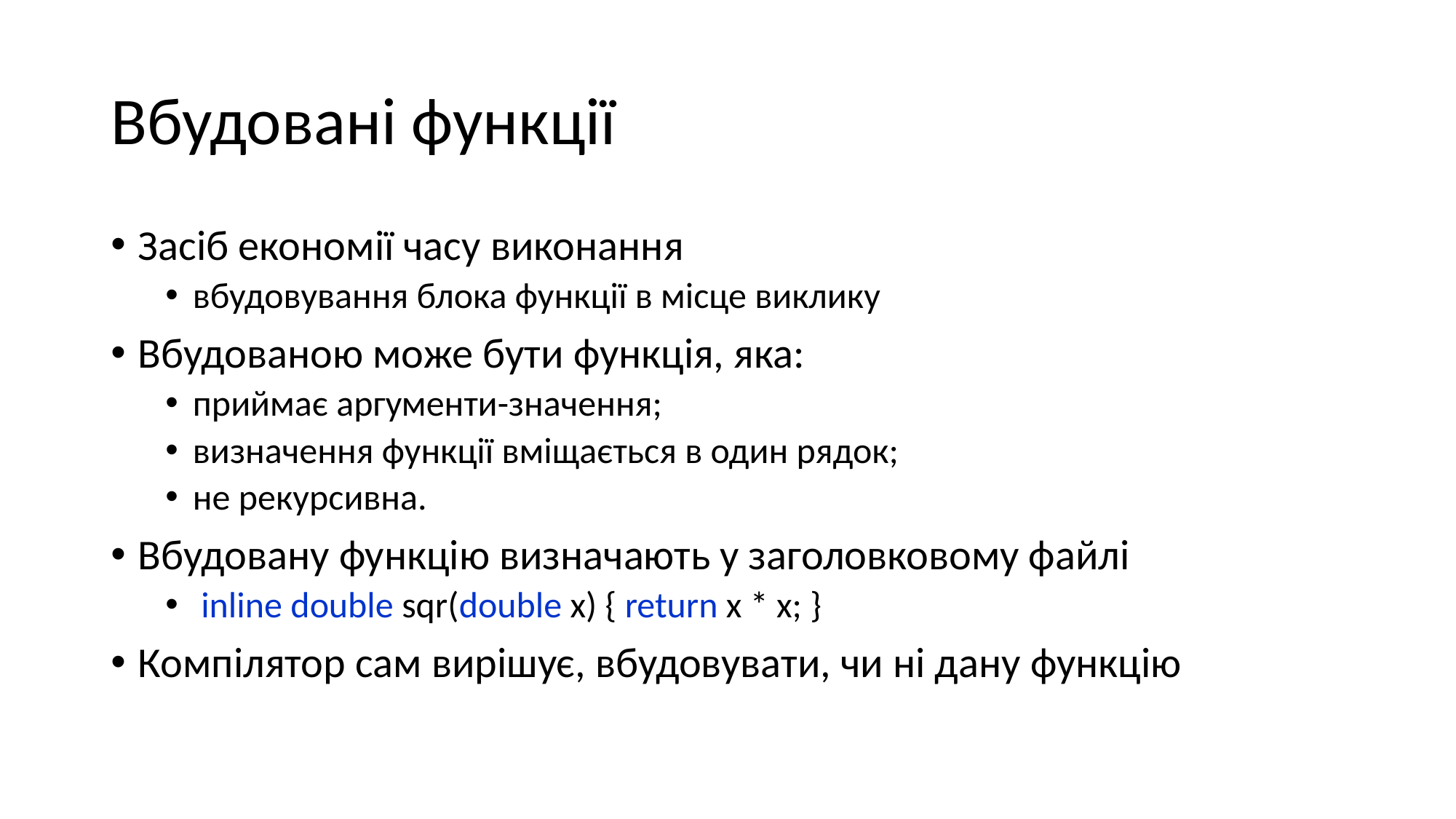

# Вбудовані функції
Засіб економії часу виконання
вбудовування блока функції в місце виклику
Вбудованою може бути функція, яка:
приймає аргументи-значення;
визначення функції вміщається в один рядок;
не рекурсивна.
Вбудовану функцію визначають у заголовковому файлі
 inline double sqr(double x) { return x * x; }
Компілятор сам вирішує, вбудовувати, чи ні дану функцію